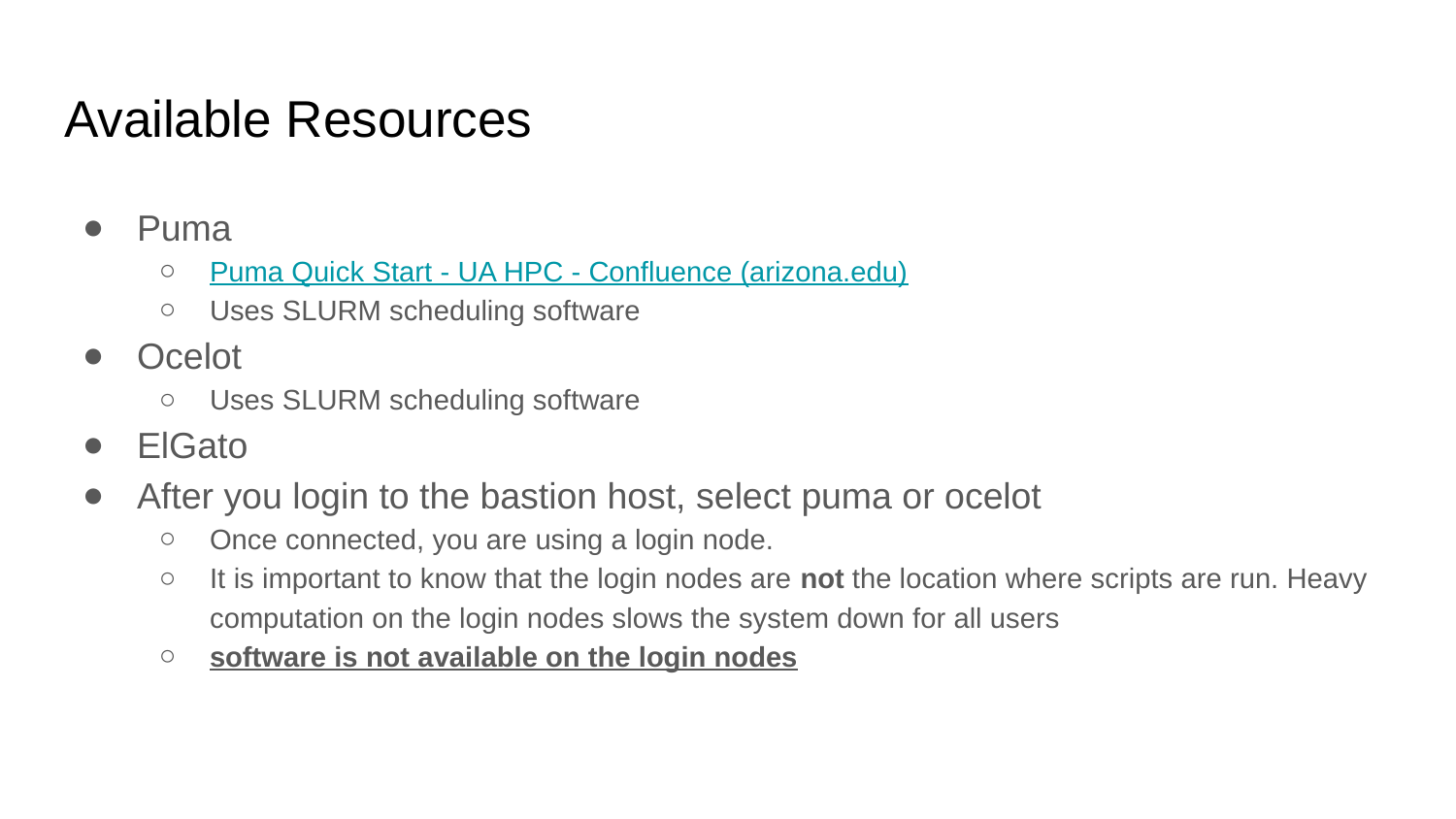

# Available Resources
Puma
Puma Quick Start - UA HPC - Confluence (arizona.edu)
Uses SLURM scheduling software
Ocelot
Uses SLURM scheduling software
ElGato
After you login to the bastion host, select puma or ocelot
Once connected, you are using a login node.
It is important to know that the login nodes are not the location where scripts are run. Heavy computation on the login nodes slows the system down for all users
software is not available on the login nodes